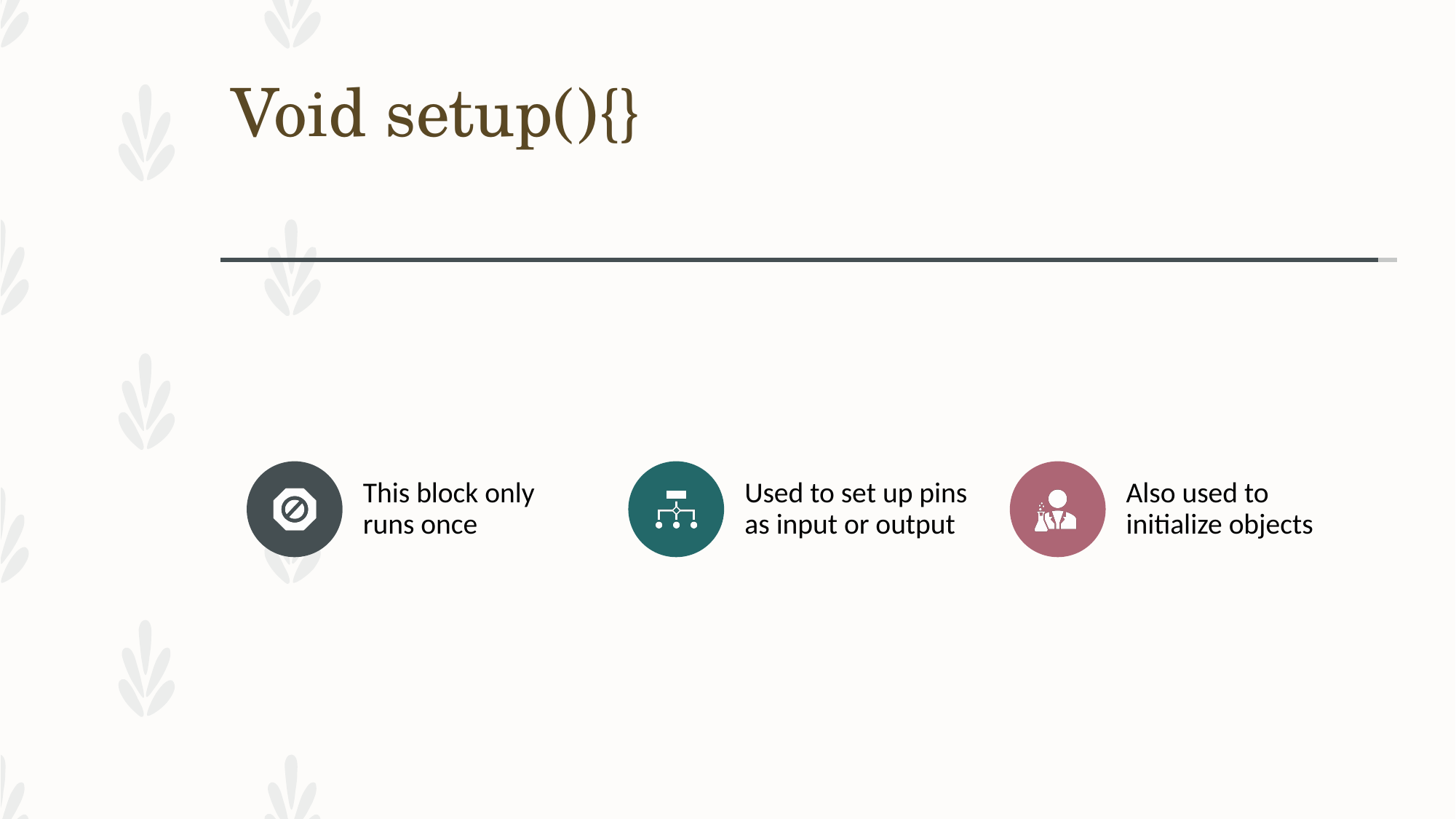

# Void setup(){}
This block only runs once
Used to set up pins as input or output
Also used to initialize objects